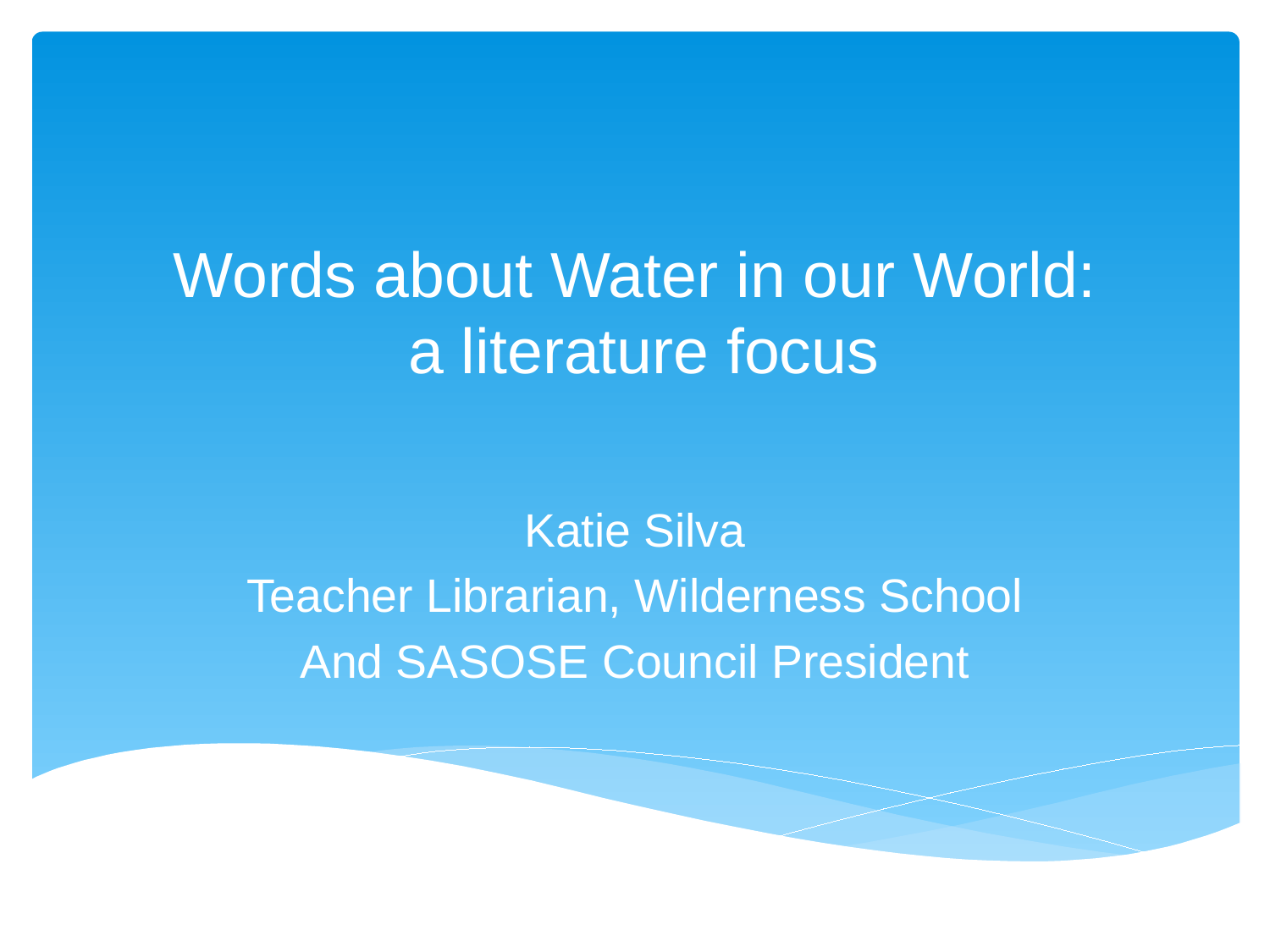

# Words about Water in our World: a literature focus
Katie Silva
Teacher Librarian, Wilderness School
And SASOSE Council President